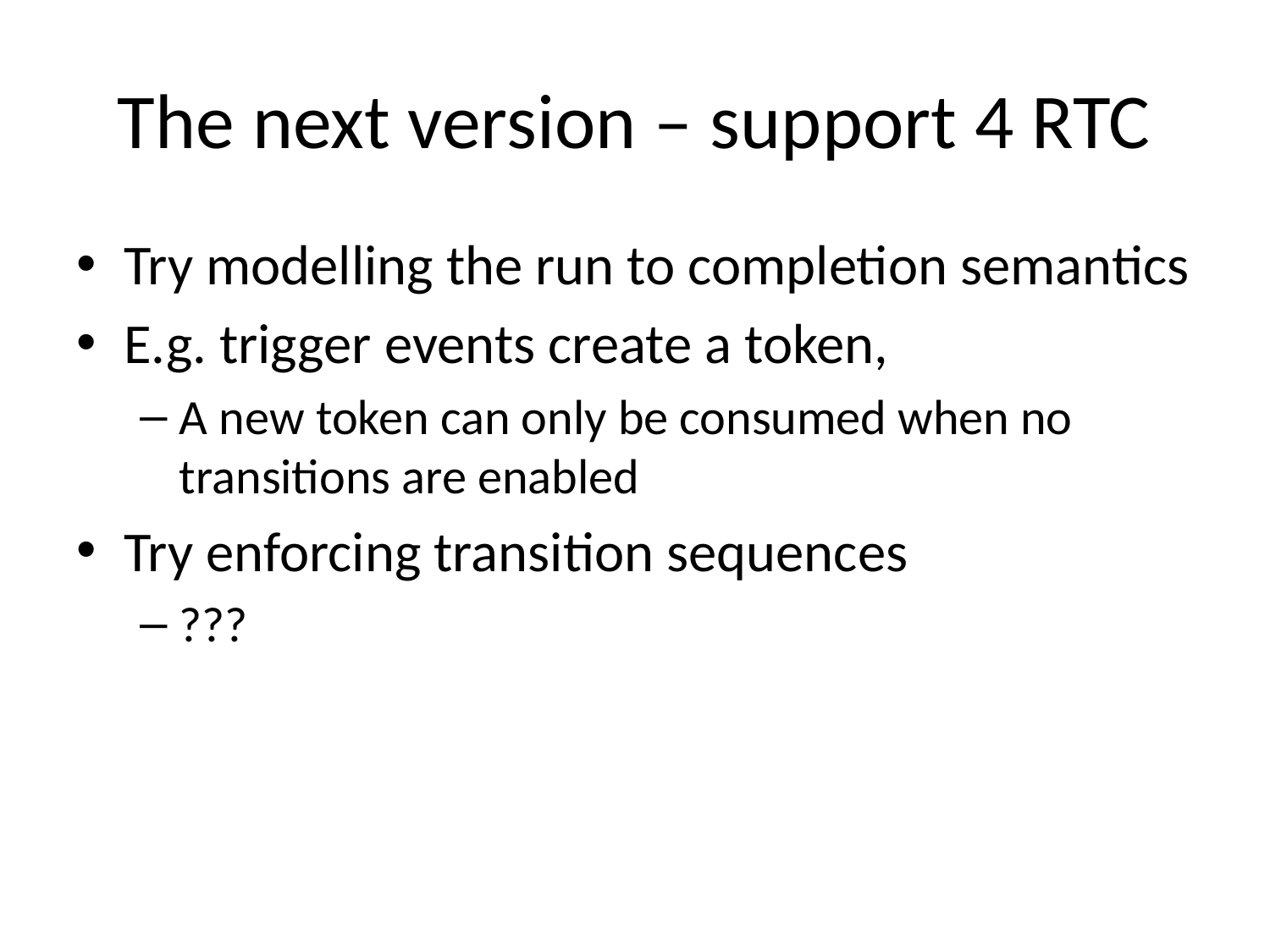

# The next version – support 4 RTC
Try modelling the run to completion semantics
E.g. trigger events create a token,
A new token can only be consumed when no transitions are enabled
Try enforcing transition sequences
???